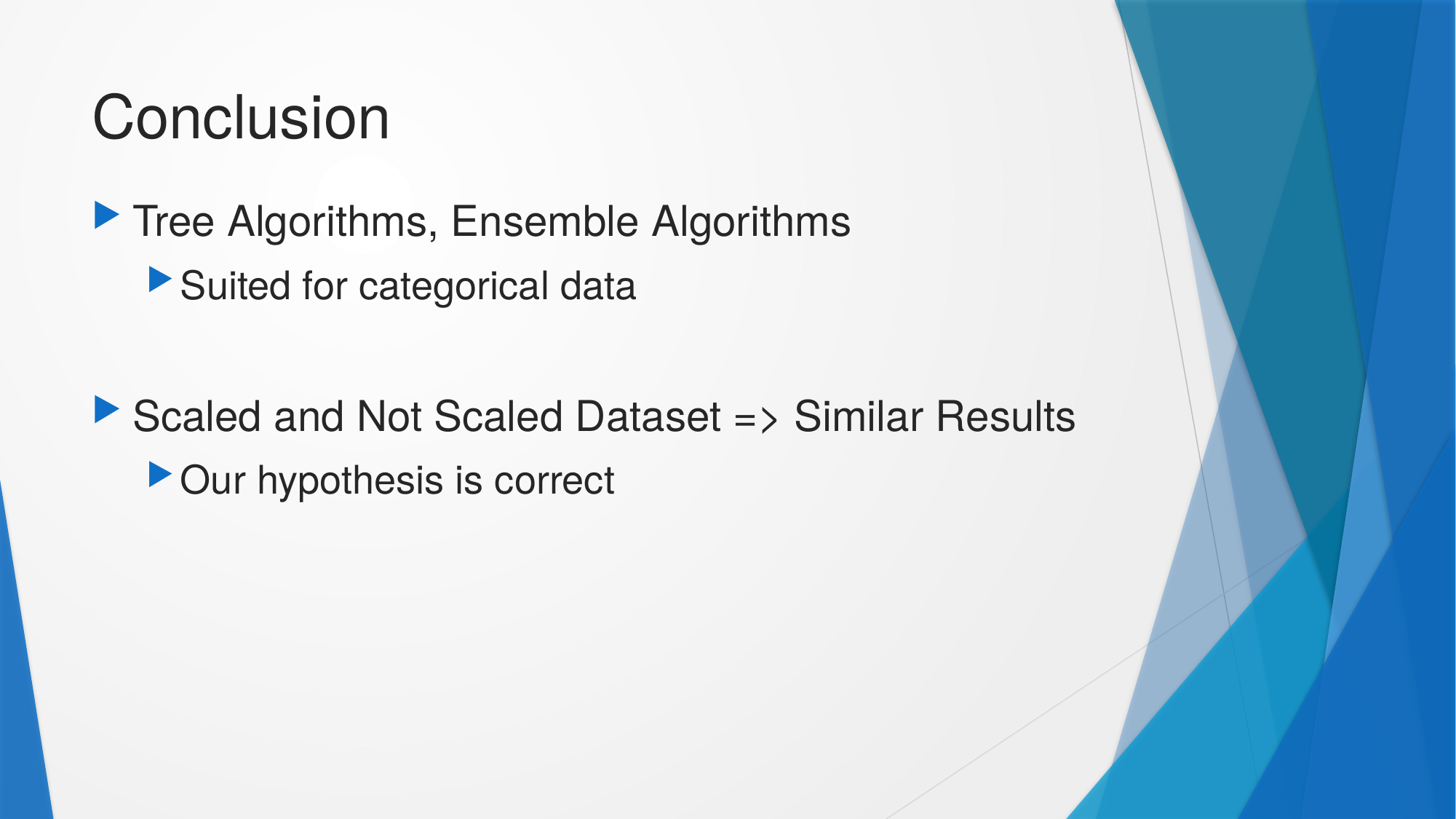

# Conclusion
Tree Algorithms, Ensemble Algorithms
Suited for categorical data

Scaled and Not Scaled Dataset => Similar Results
Our hypothesis is correct